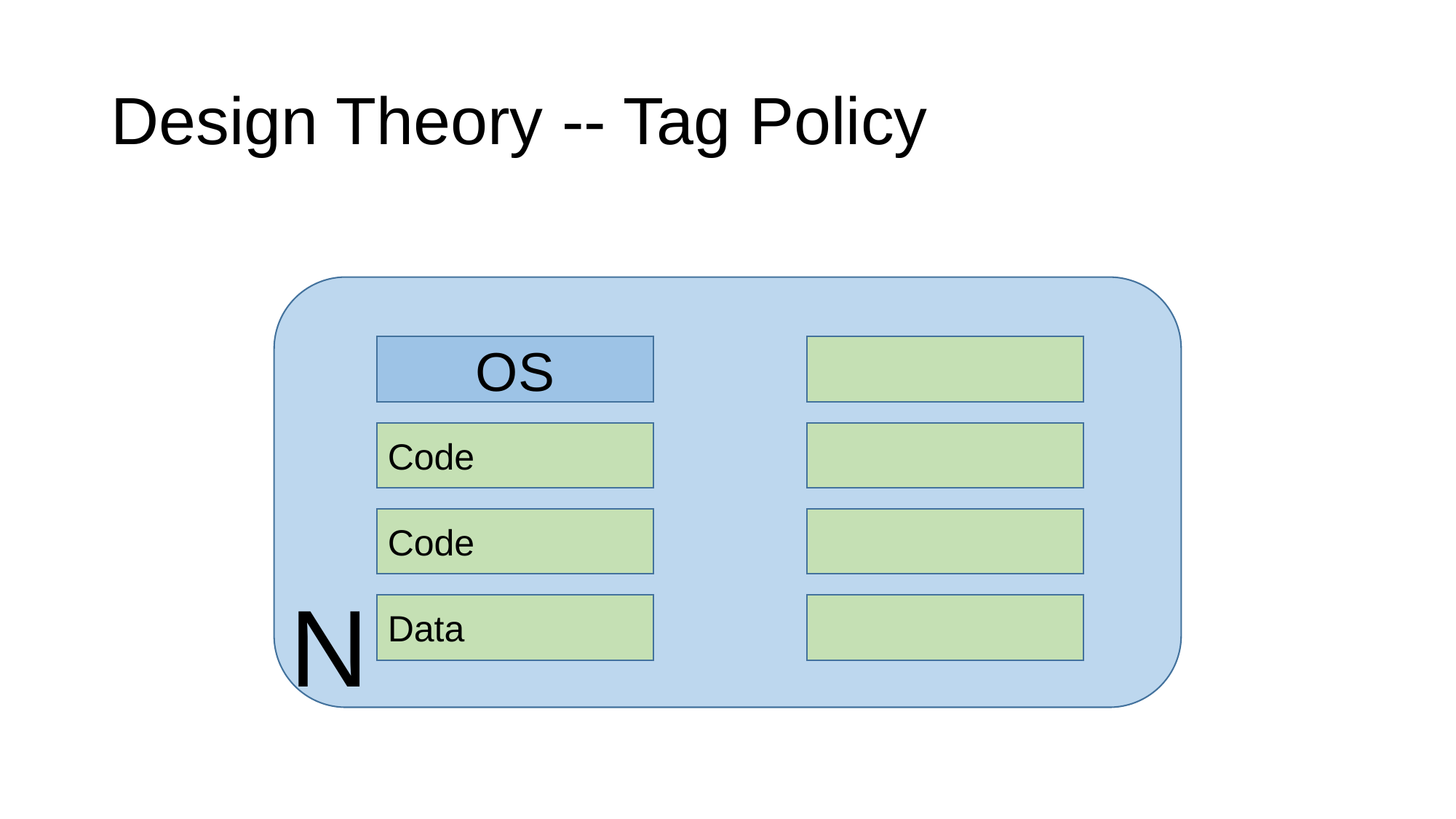

# Design Theory -- Tag Policy

OS

Code

Code

N
Data